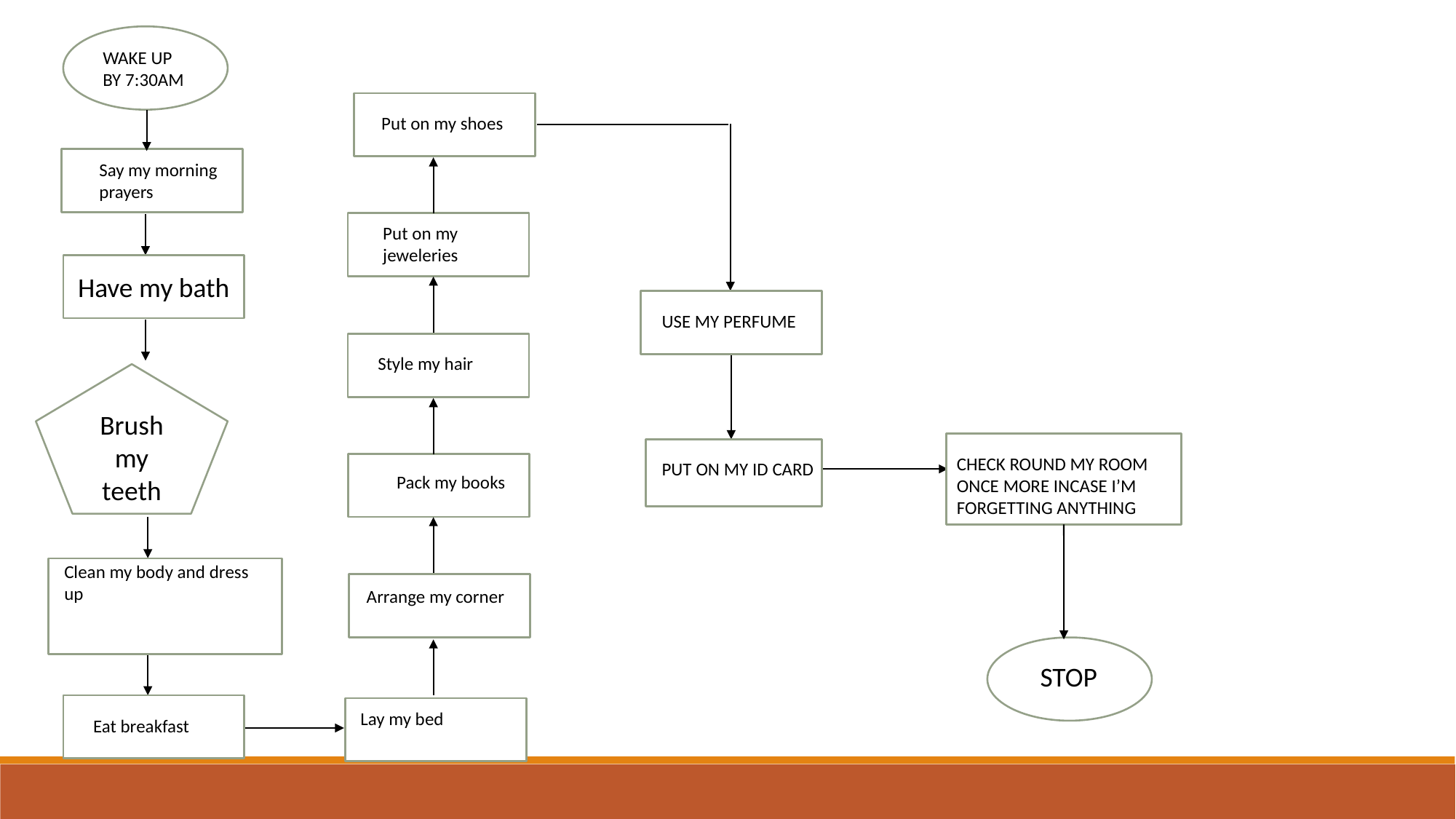

WAKE UP BY 7:30AM

Put on my shoes

Say my morning prayers

Put on my jeweleries
Have my bath

USE MY PERFUME

Style my hair
Brush my teeth
Brush my teeth

CHECK ROUND MY ROOM ONCE MORE INCASE I’M FORGETTING ANYTHING
PUT ON MY ID CARD

Pack my books
Clean my body and dress up

Arrange my corner

STOP

Lay my bed
Eat breakfast